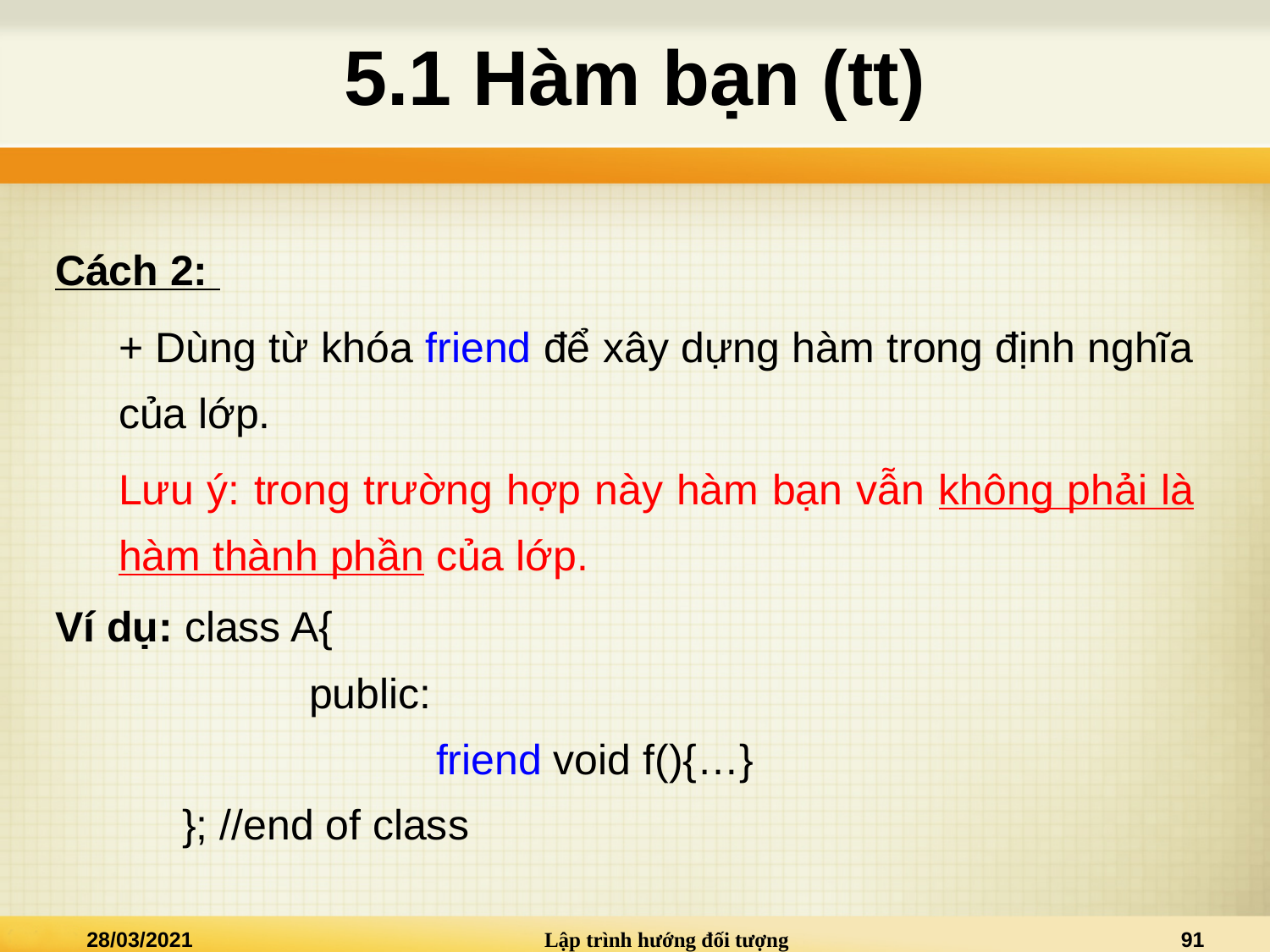

# 5.1 Hàm bạn (tt)
Cách 2:
+ Dùng từ khóa friend để xây dựng hàm trong định nghĩa của lớp.
Lưu ý: trong trường hợp này hàm bạn vẫn không phải là hàm thành phần của lớp.
Ví dụ: class A{
		public:
			friend void f(){…}
	}; //end of class

28/03/2021
Lập trình hướng đối tượng
91